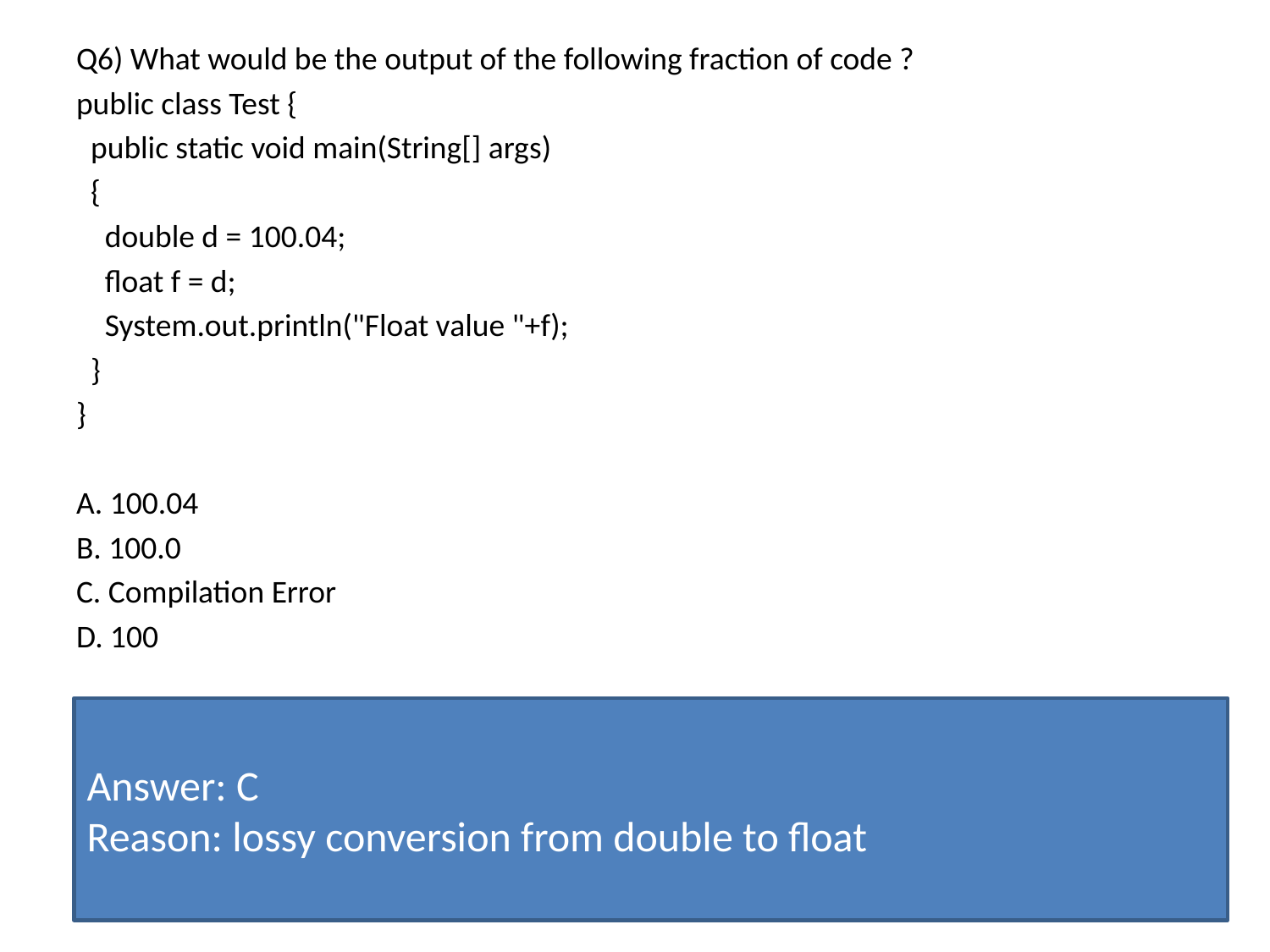

Q6) What would be the output of the following fraction of code ?
public class Test {
  public static void main(String[] args)
  {
    double d = 100.04;
    float f = d;
    System.out.println("Float value "+f);
  }
}

A. 100.04
B. 100.0
C. Compilation Error
D. 100

Answer: C
Reason: lossy conversion from double to float